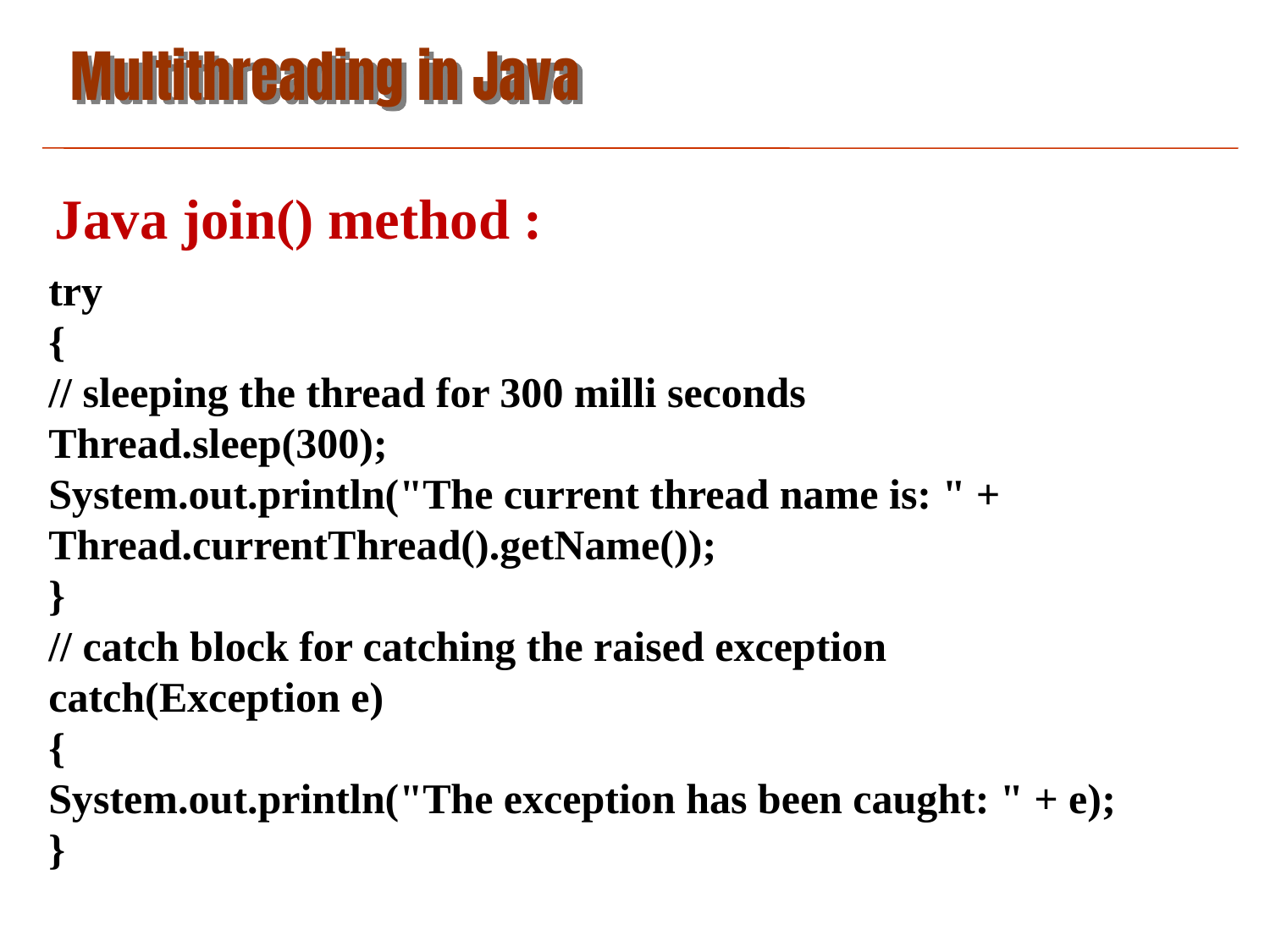

Multithreading in Java

Java join() method :
try
{
// sleeping the thread for 300 milli seconds
Thread.sleep(300);
System.out.println("The current thread name is: " + Thread.currentThread().getName());
}
// catch block for catching the raised exception
catch(Exception e)
{
System.out.println("The exception has been caught: " + e);
}